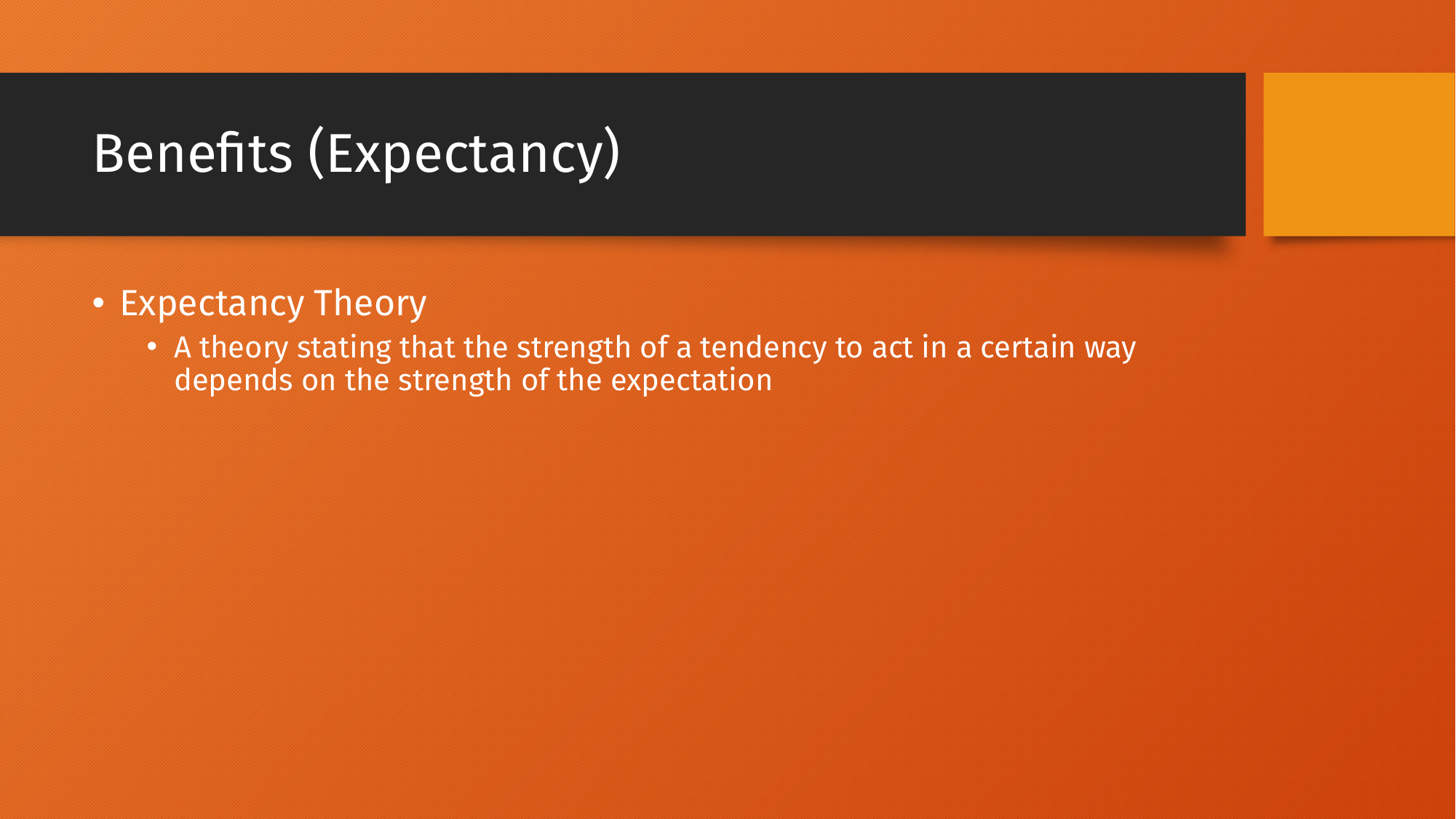

# Benefits (Expectancy)
Expectancy Theory
A theory stating that the strength of a tendency to act in a certain way depends on the strength of the expectation